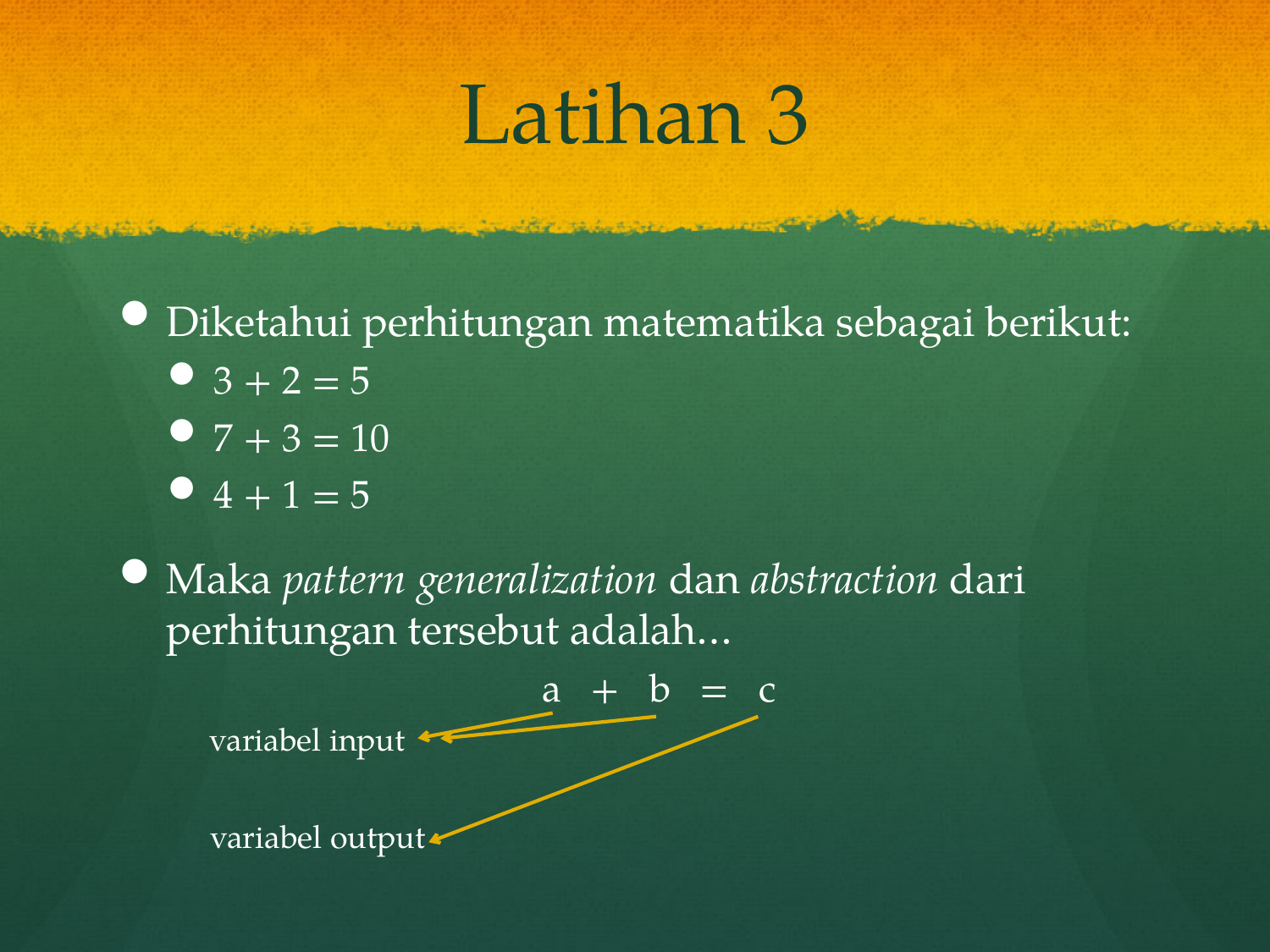

# Latihan 3
Diketahui perhitungan matematika sebagai berikut:
3 + 2 = 5
7 + 3 = 10
4 + 1 = 5
Maka pattern generalization dan abstraction dari perhitungan tersebut adalah…
a   +   b   =   c
variabel input
variabel output